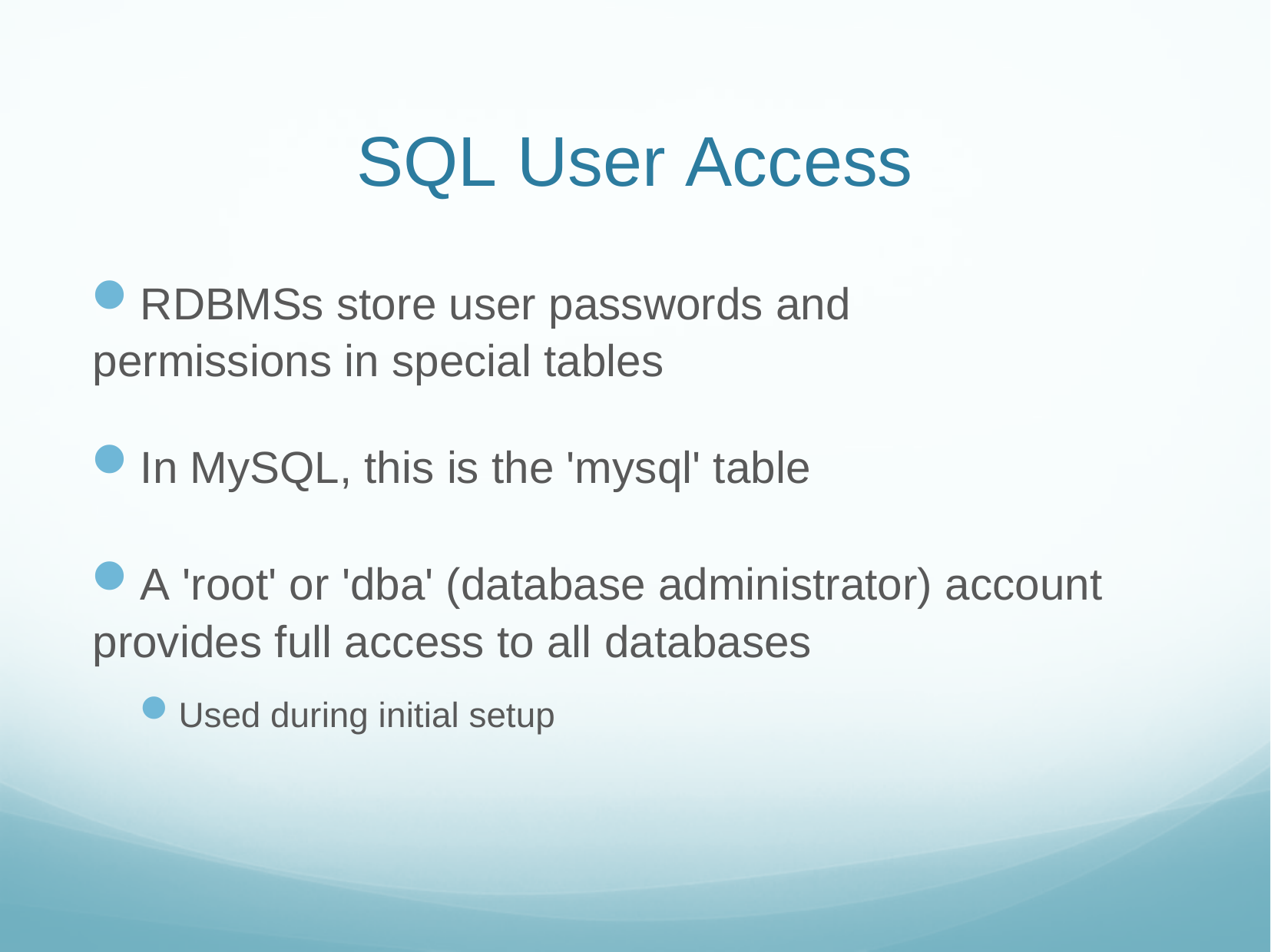

# SQL User Access
RDBMSs store user passwords and permissions in special tables

In MySQL, this is the 'mysql' table

A 'root' or 'dba' (database administrator) account provides full access to all databases
Used during initial setup